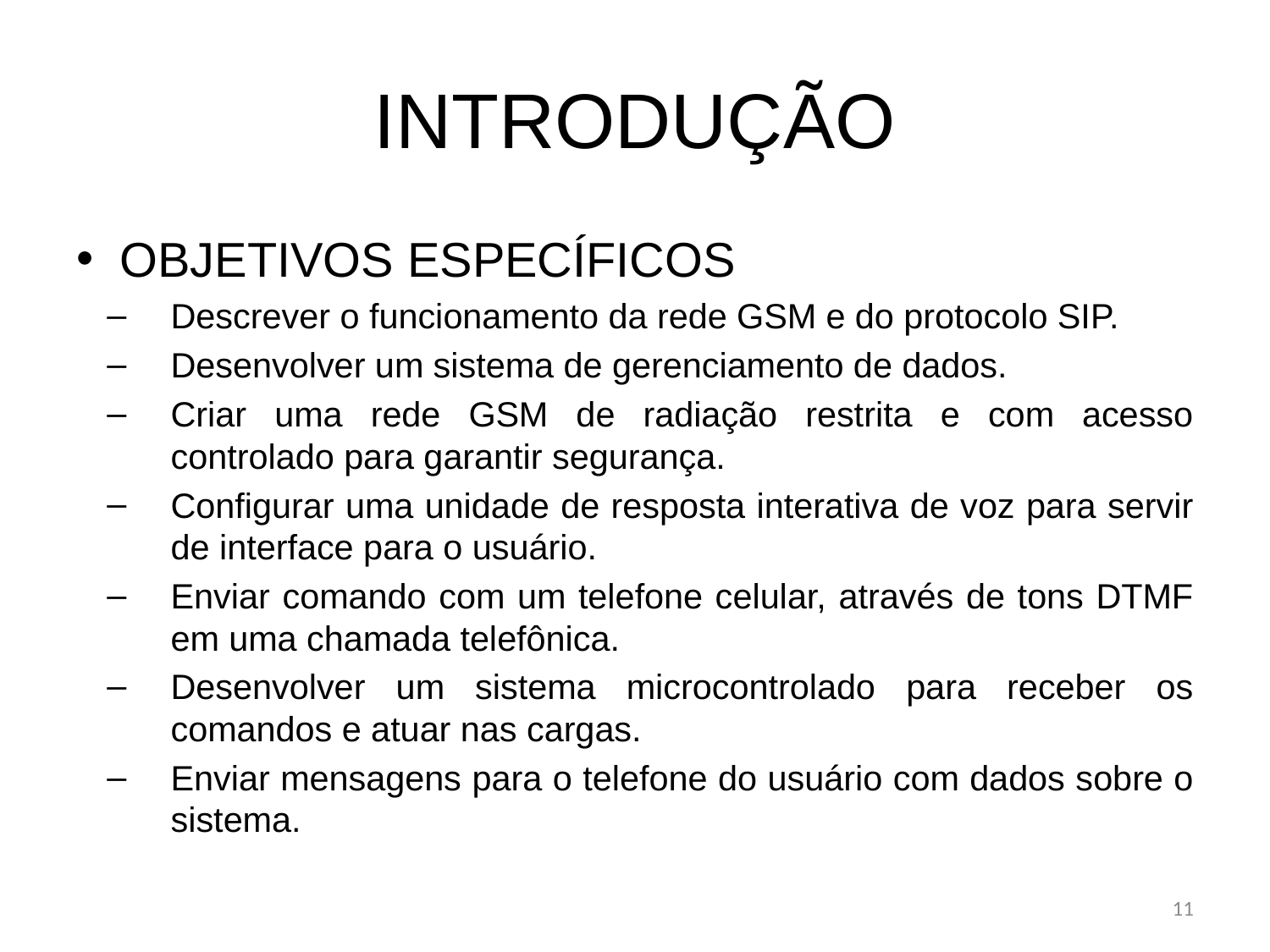

# INTRODUÇÃO
OBJETIVOS ESPECÍFICOS
Descrever o funcionamento da rede GSM e do protocolo SIP.
Desenvolver um sistema de gerenciamento de dados.
Criar uma rede GSM de radiação restrita e com acesso controlado para garantir segurança.
Configurar uma unidade de resposta interativa de voz para servir de interface para o usuário.
Enviar comando com um telefone celular, através de tons DTMF em uma chamada telefônica.
Desenvolver um sistema microcontrolado para receber os comandos e atuar nas cargas.
Enviar mensagens para o telefone do usuário com dados sobre o sistema.

11